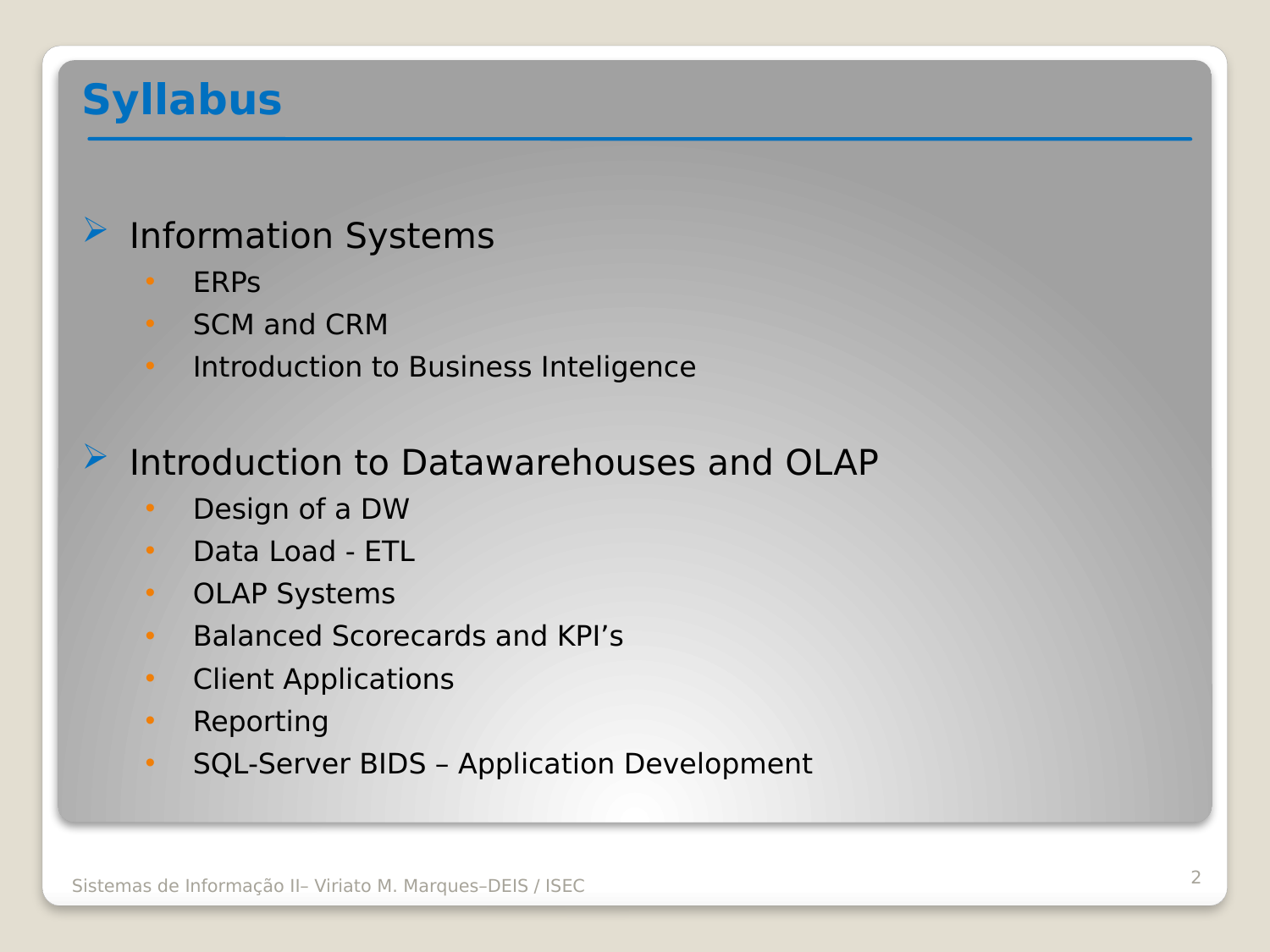

Syllabus

Information Systems
ERPs
SCM and CRM
Introduction to Business Inteligence

Introduction to Datawarehouses and OLAP
Design of a DW
Data Load - ETL
OLAP Systems
Balanced Scorecards and KPI’s
Client Applications
Reporting
SQL-Server BIDS – Application Development

2
Sistemas de Informação II– Viriato M. Marques–DEIS / ISEC